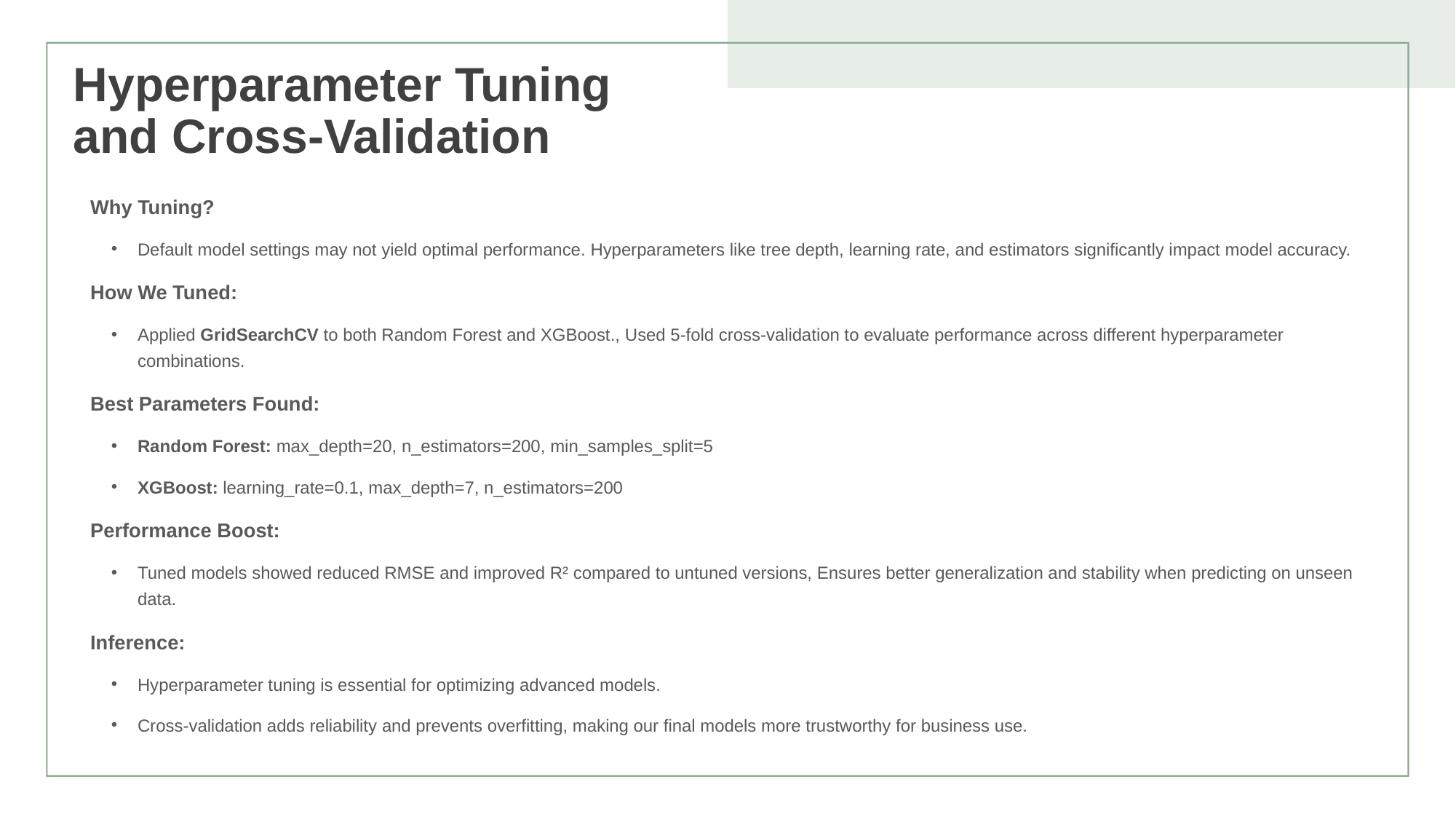

# Hyperparameter Tuning and Cross-Validation
Why Tuning?
Default model settings may not yield optimal performance. Hyperparameters like tree depth, learning rate, and estimators significantly impact model accuracy.
How We Tuned:
Applied GridSearchCV to both Random Forest and XGBoost., Used 5-fold cross-validation to evaluate performance across different hyperparameter combinations.
Best Parameters Found:
Random Forest: max_depth=20, n_estimators=200, min_samples_split=5
XGBoost: learning_rate=0.1, max_depth=7, n_estimators=200
Performance Boost:
Tuned models showed reduced RMSE and improved R² compared to untuned versions, Ensures better generalization and stability when predicting on unseen data.
Inference:
Hyperparameter tuning is essential for optimizing advanced models.
Cross-validation adds reliability and prevents overfitting, making our final models more trustworthy for business use.